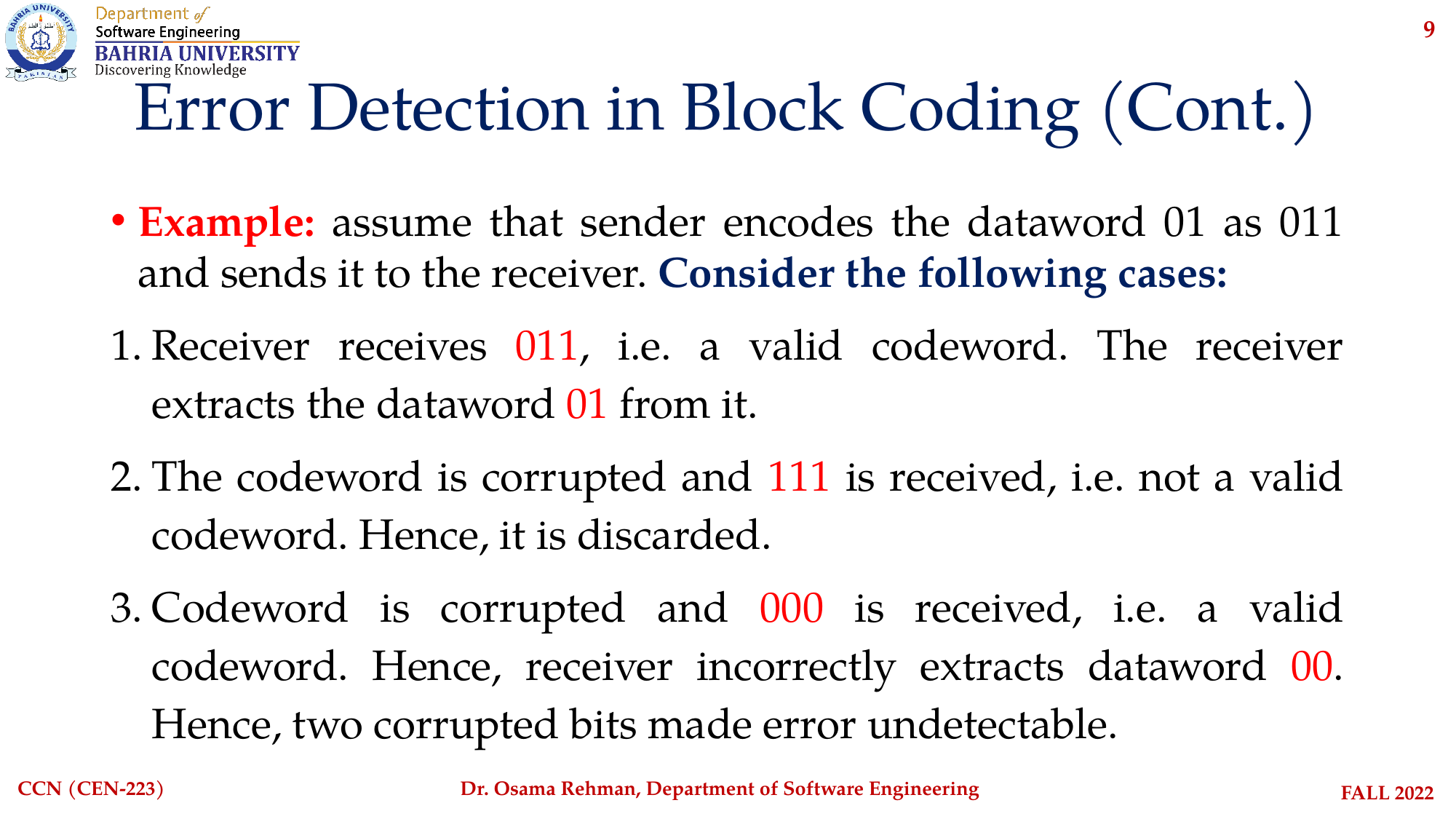

9
# Error Detection in Block Coding (Cont.)
Example: assume that sender encodes the dataword 01 as 011 and sends it to the receiver. Consider the following cases:
Receiver receives 011, i.e. a valid codeword. The receiver extracts the dataword 01 from it.
The codeword is corrupted and 111 is received, i.e. not a valid codeword. Hence, it is discarded.
Codeword is corrupted and 000 is received, i.e. a valid codeword. Hence, receiver incorrectly extracts dataword 00. Hence, two corrupted bits made error undetectable.

CCN (CEN-223)
Dr. Osama Rehman, Department of Software Engineering